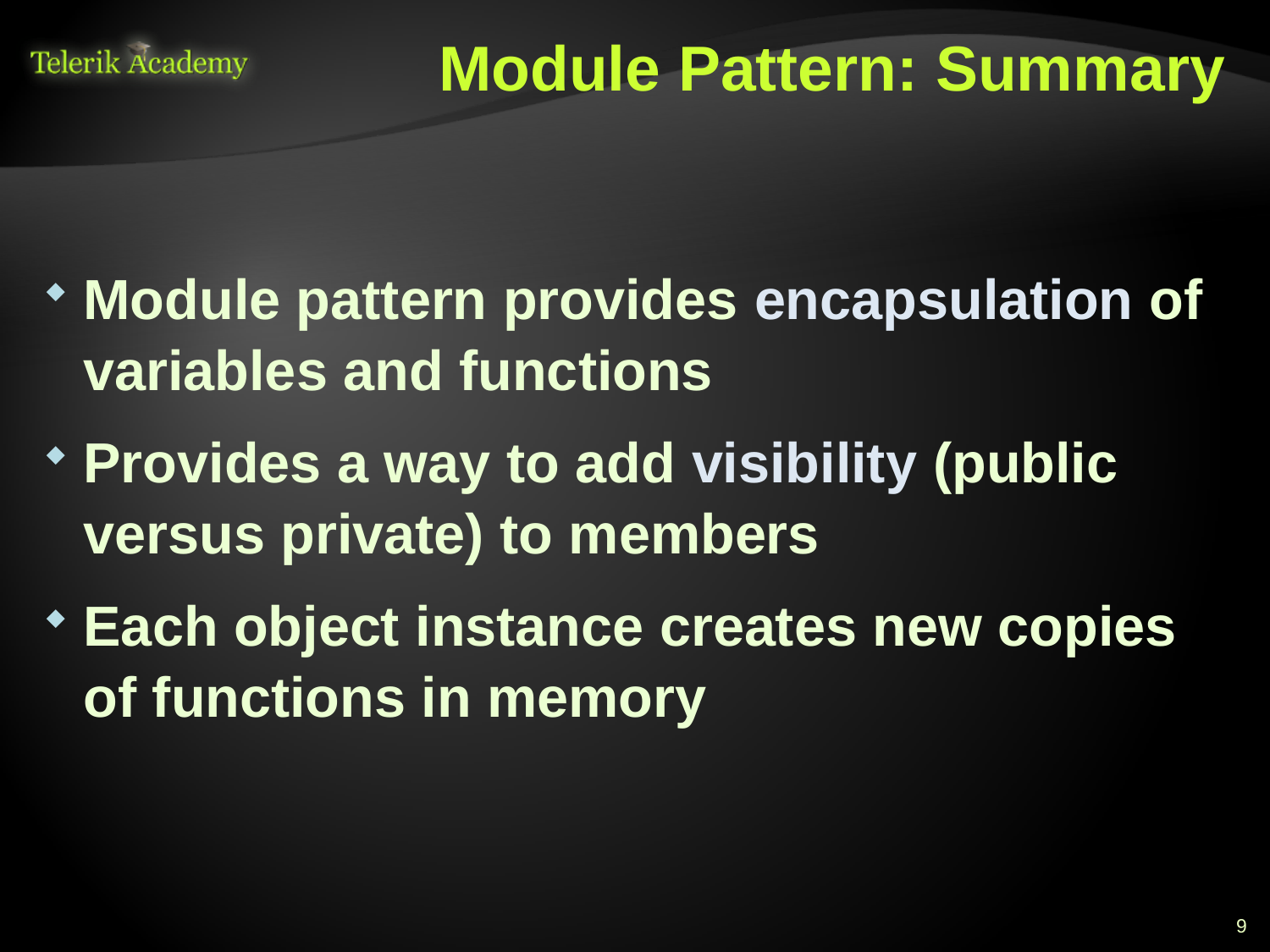

# Module Pattern: Summary
Module pattern provides encapsulation of variables and functions
Provides a way to add visibility (public versus private) to members
Each object instance creates new copies of functions in memory
9